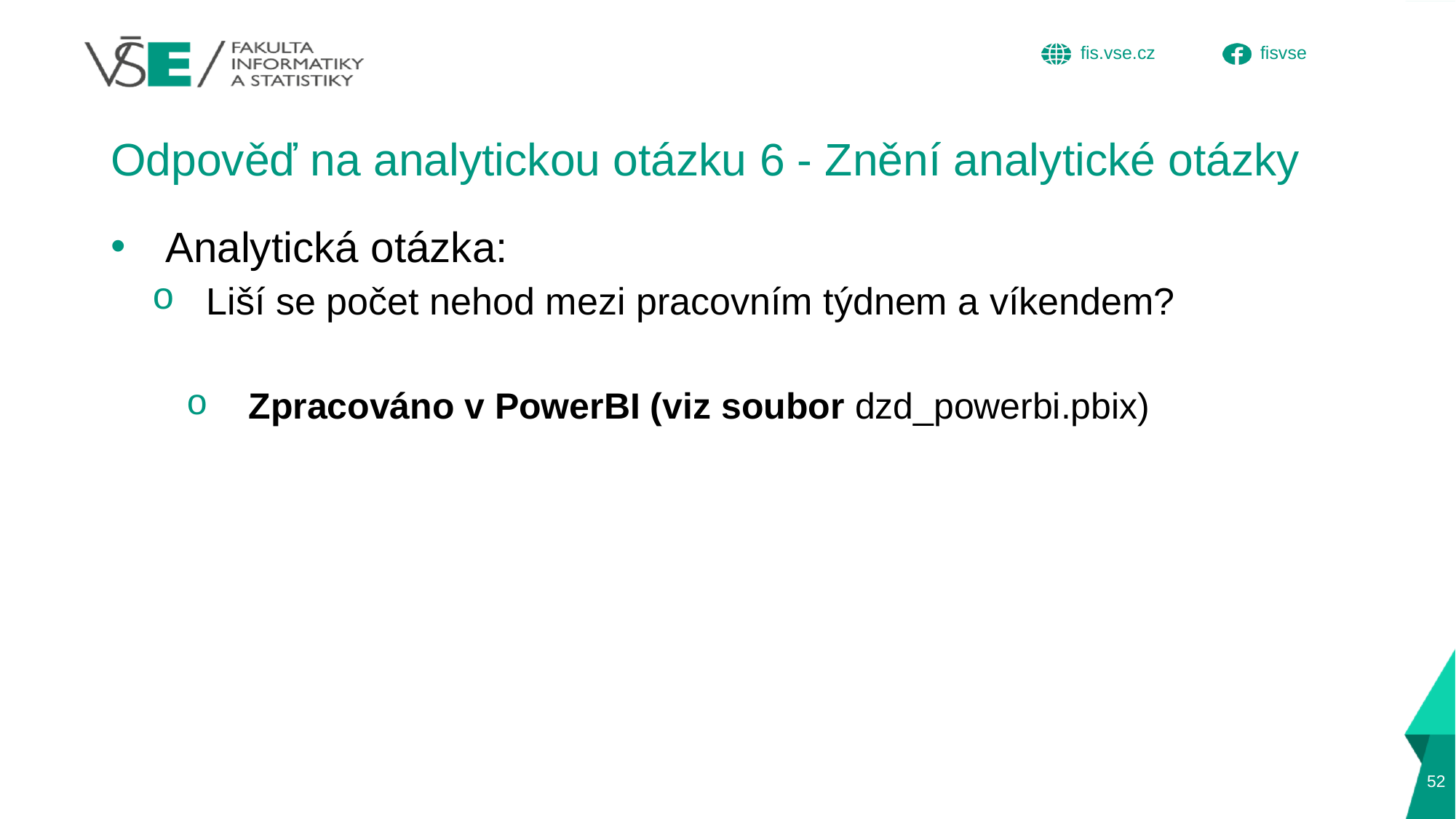

# Odpověď na analytickou otázku 6 - Znění analytické otázky
Analytická otázka:
Liší se počet nehod mezi pracovním týdnem a víkendem?

    Zpracováno v PowerBI (viz soubor dzd_powerbi.pbix)